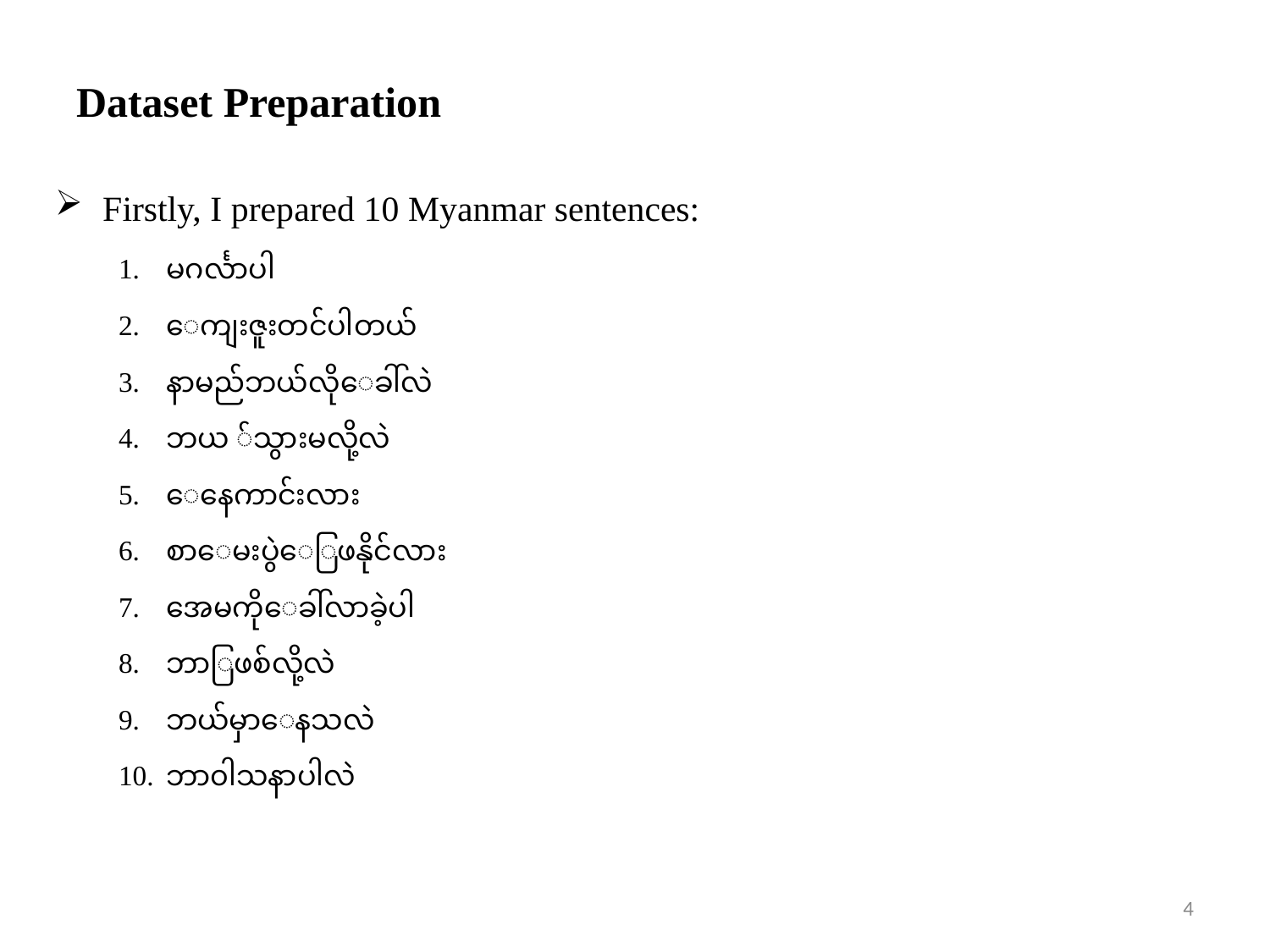

# Dataset Preparation
Firstly, I prepared 10 Myanmar sentences:
မဂင်္လာပါ
ေကျးဇူးတင်ပါတယ်
နာမည်ဘယ်လိုေခါ်လဲ
ဘယ ်သွားမလို့လဲ
ေနေကာင်းလား
စာေမးပွဲေြဖနိုင်လား
အေမကိုေခါ်လာခဲ့ပါ
ဘာြဖစ်လို့လဲ
ဘယ်မှာေနသလဲ
ဘာ၀ါသနာပါလဲ
4